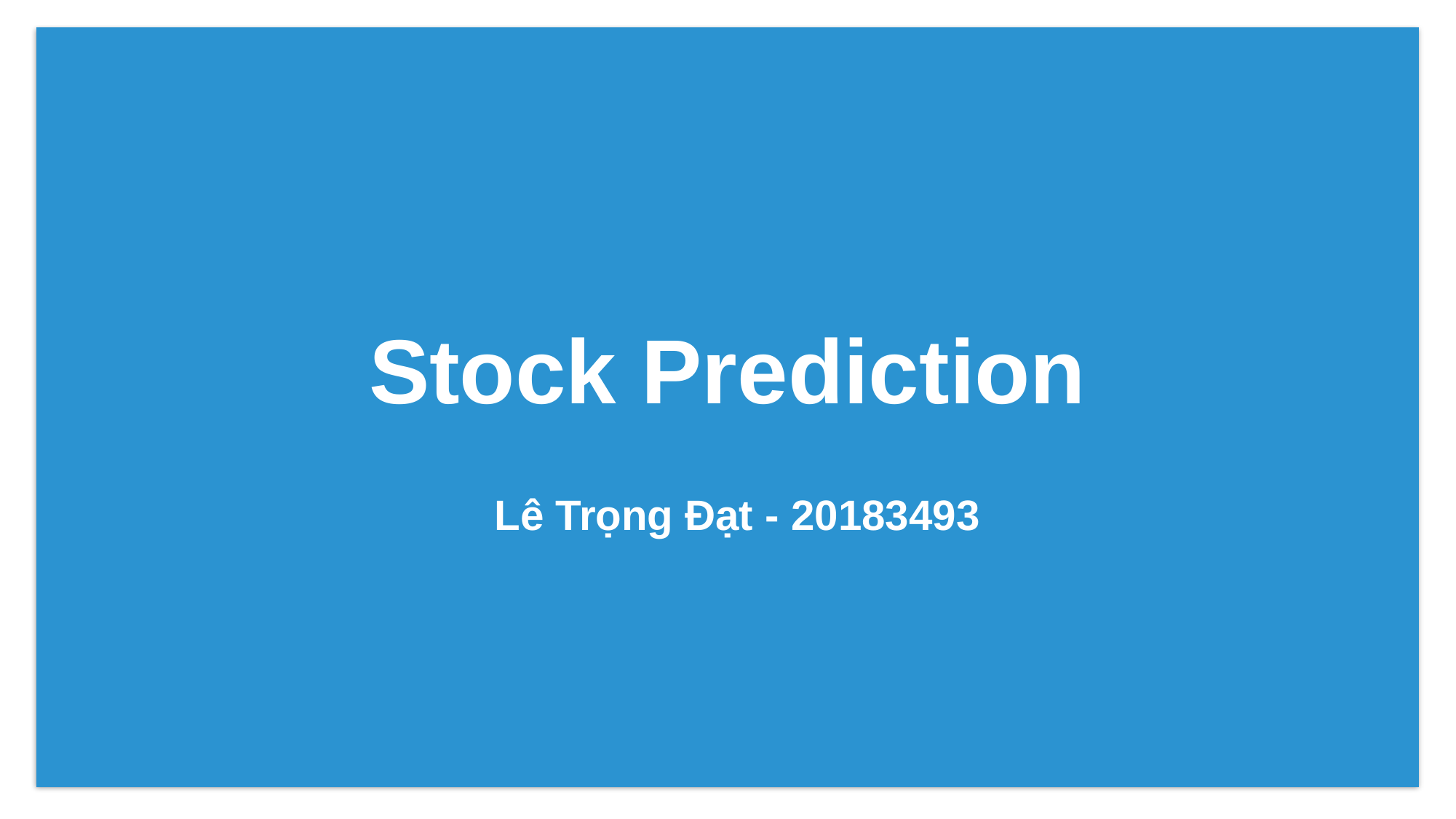

# Stock Prediction
Lê Trọng Đạt - 20183493